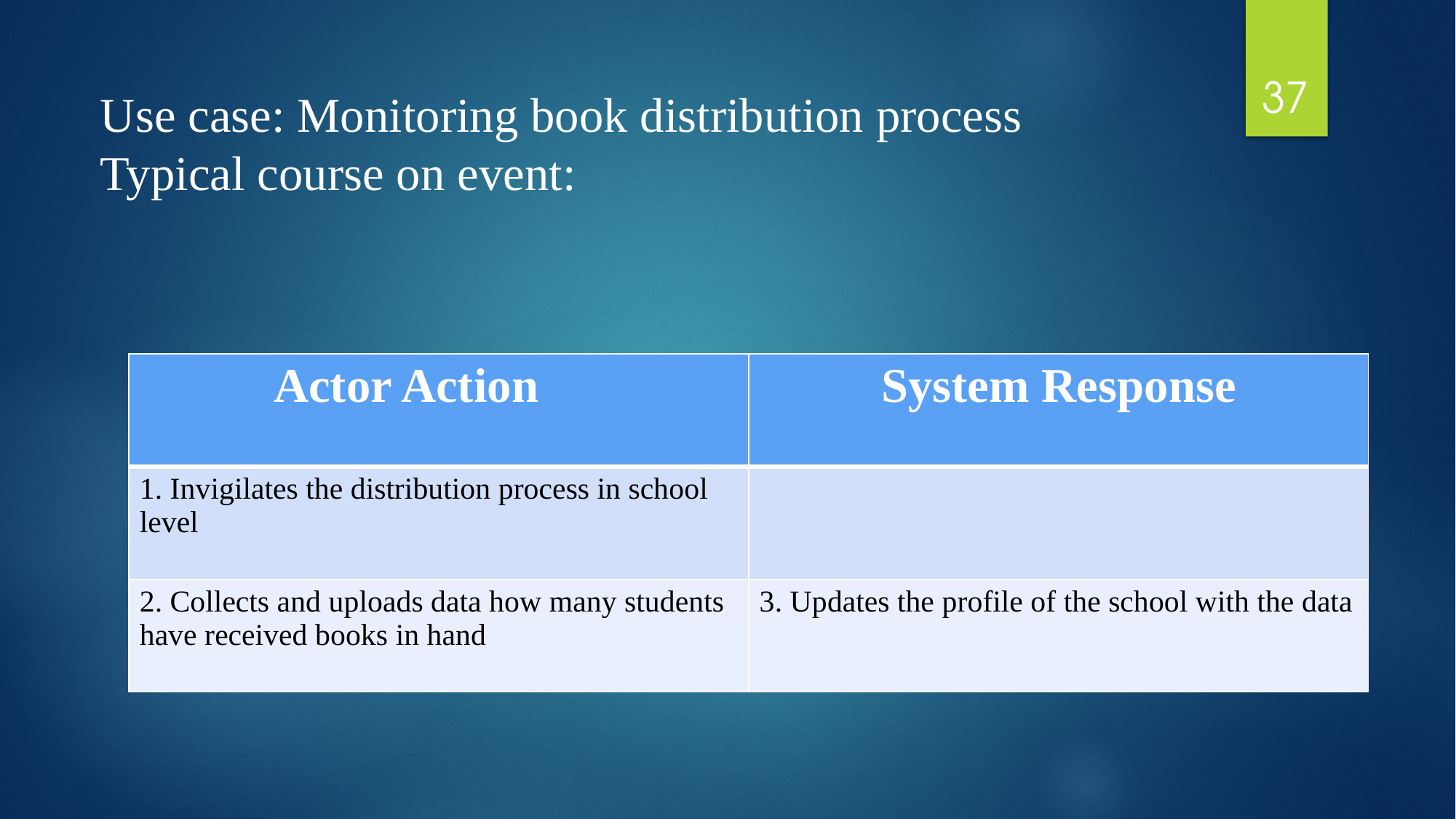

37
Use case: Monitoring book distribution process
Typical course on event:
| Actor Action | System Response |
| --- | --- |
| 1. Invigilates the distribution process in school level |  |
| 2. Collects and uploads data how many students have received books in hand | 3. Updates the profile of the school with the data |